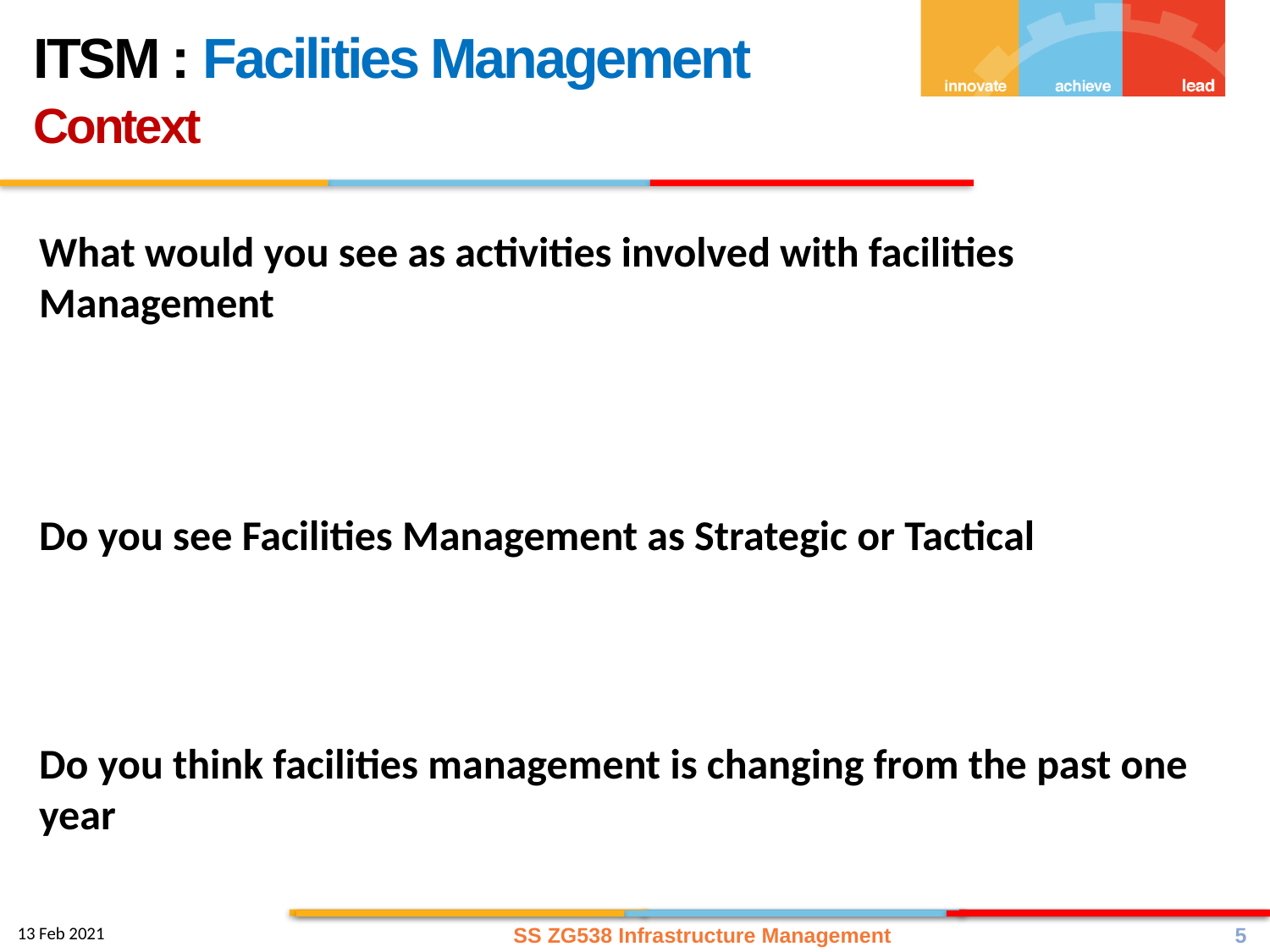

ITSM : Facilities Management
Context

What would you see as activities involved with facilities Management

Do you see Facilities Management as Strategic or Tactical

Do you think facilities management is changing from the past one year

SS ZG538 Infrastructure Management
5